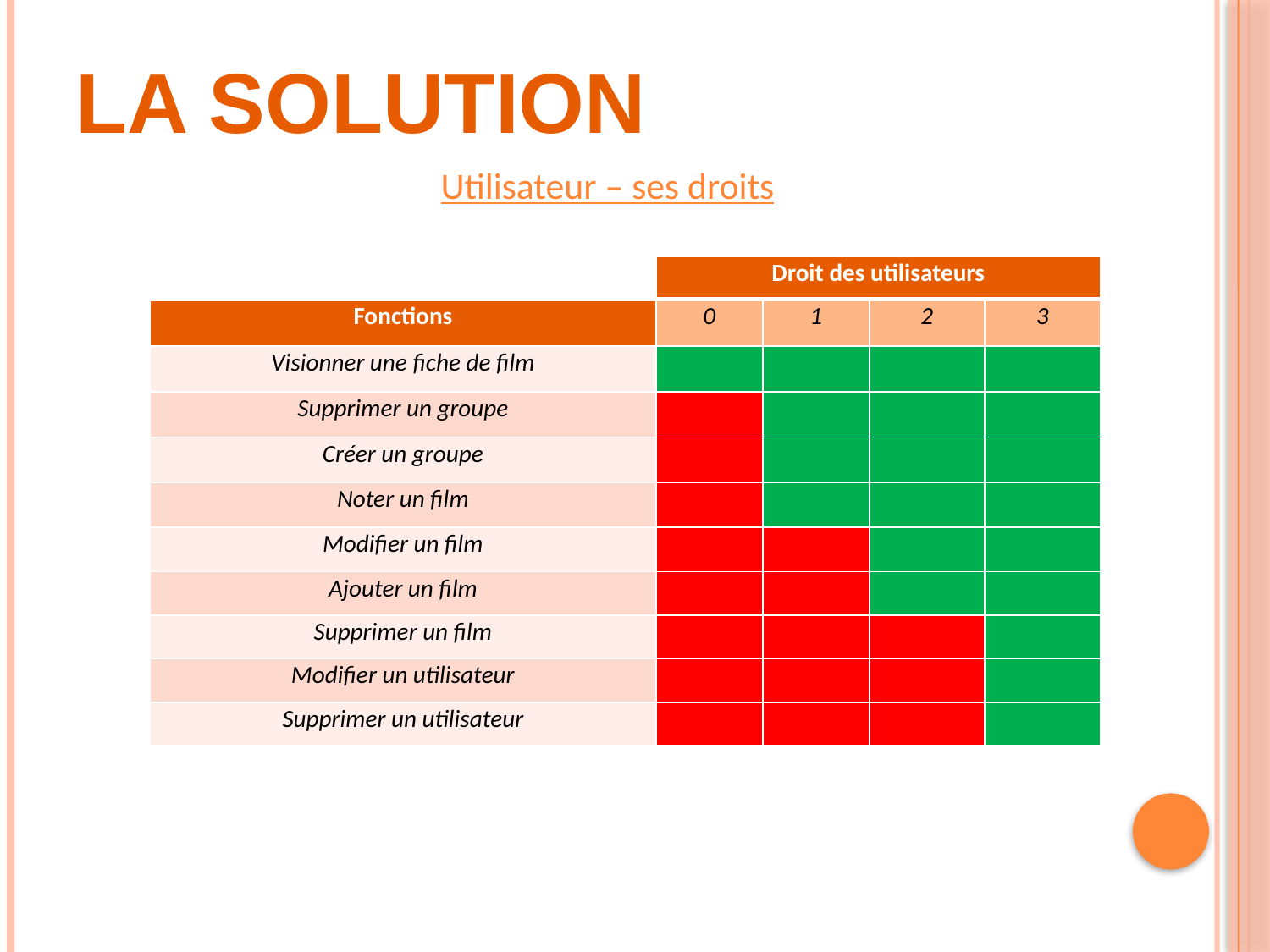

La solution
Utilisateur – ses droits

|  | Droit des utilisateurs |  |  |  |
| --- | --- | --- | --- | --- |
| Fonctions | 0 | 1 | 2 | 3 |
| Visionner une fiche de film |  |  |  |  |
| Supprimer un groupe |  |  |  |  |
| Créer un groupe |  |  |  |  |
| Noter un film |  |  |  |  |
| Modifier un film |  |  |  |  |
| Ajouter un film |  |  |  |  |
| Supprimer un film |  |  |  |  |
| Modifier un utilisateur |  |  |  |  |
| Supprimer un utilisateur |  |  |  |  |